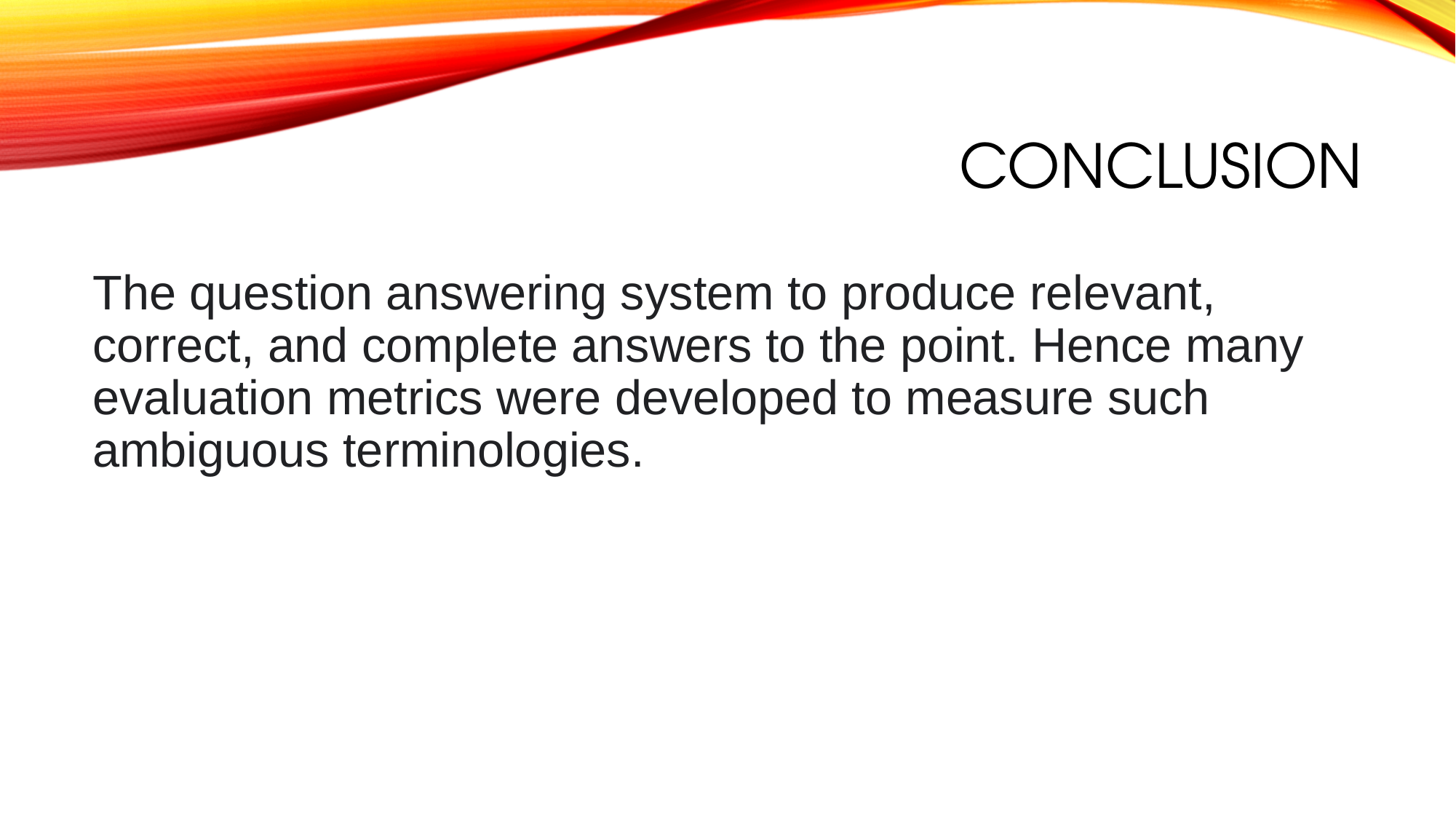

# Conclusion
The question answering system to produce relevant, correct, and complete answers to the point. Hence many evaluation metrics were developed to measure such ambiguous terminologies.